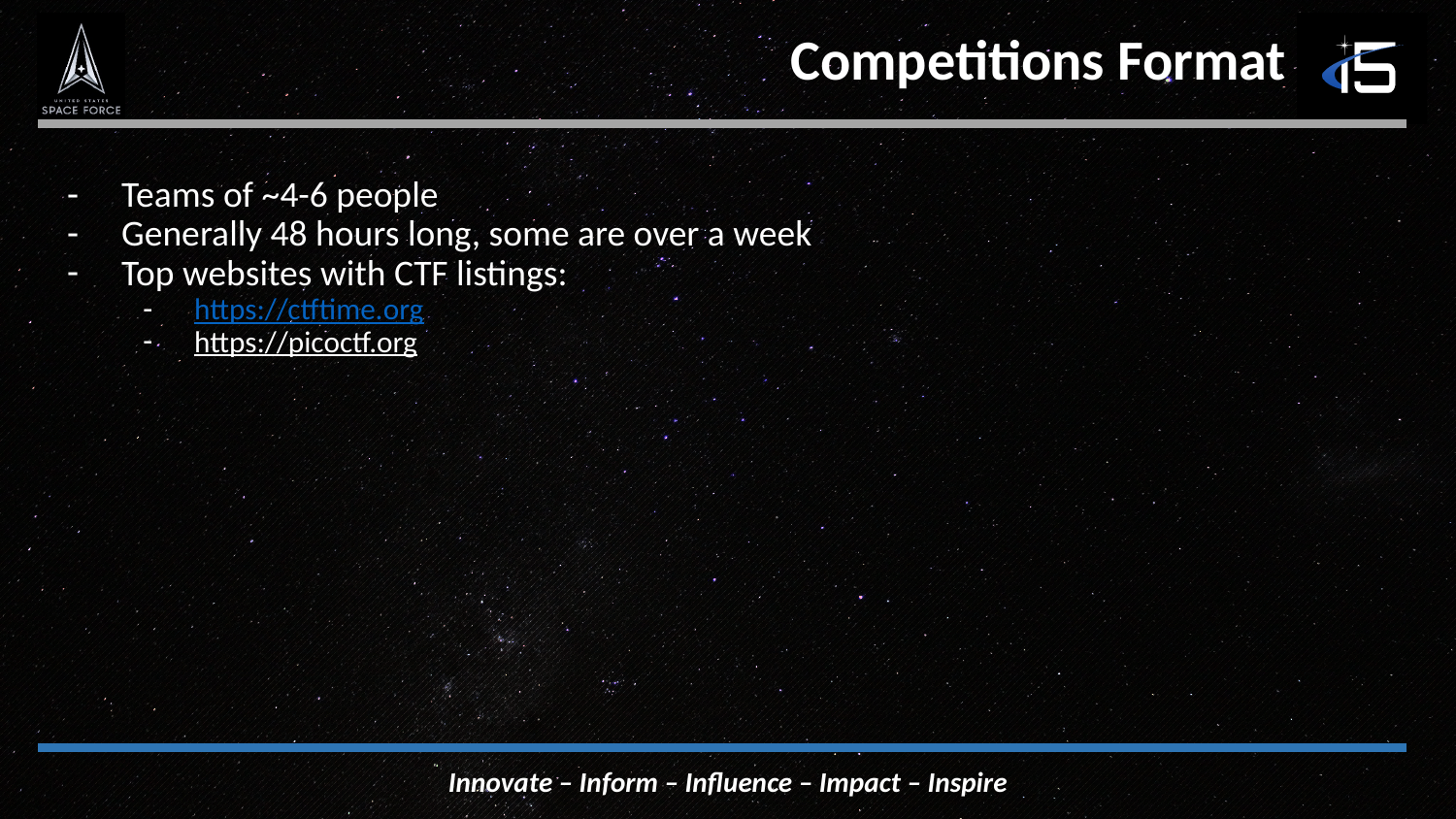

# Competitions Format
Teams of ~4-6 people
Generally 48 hours long, some are over a week
Top websites with CTF listings:
https://ctftime.org
https://picoctf.org